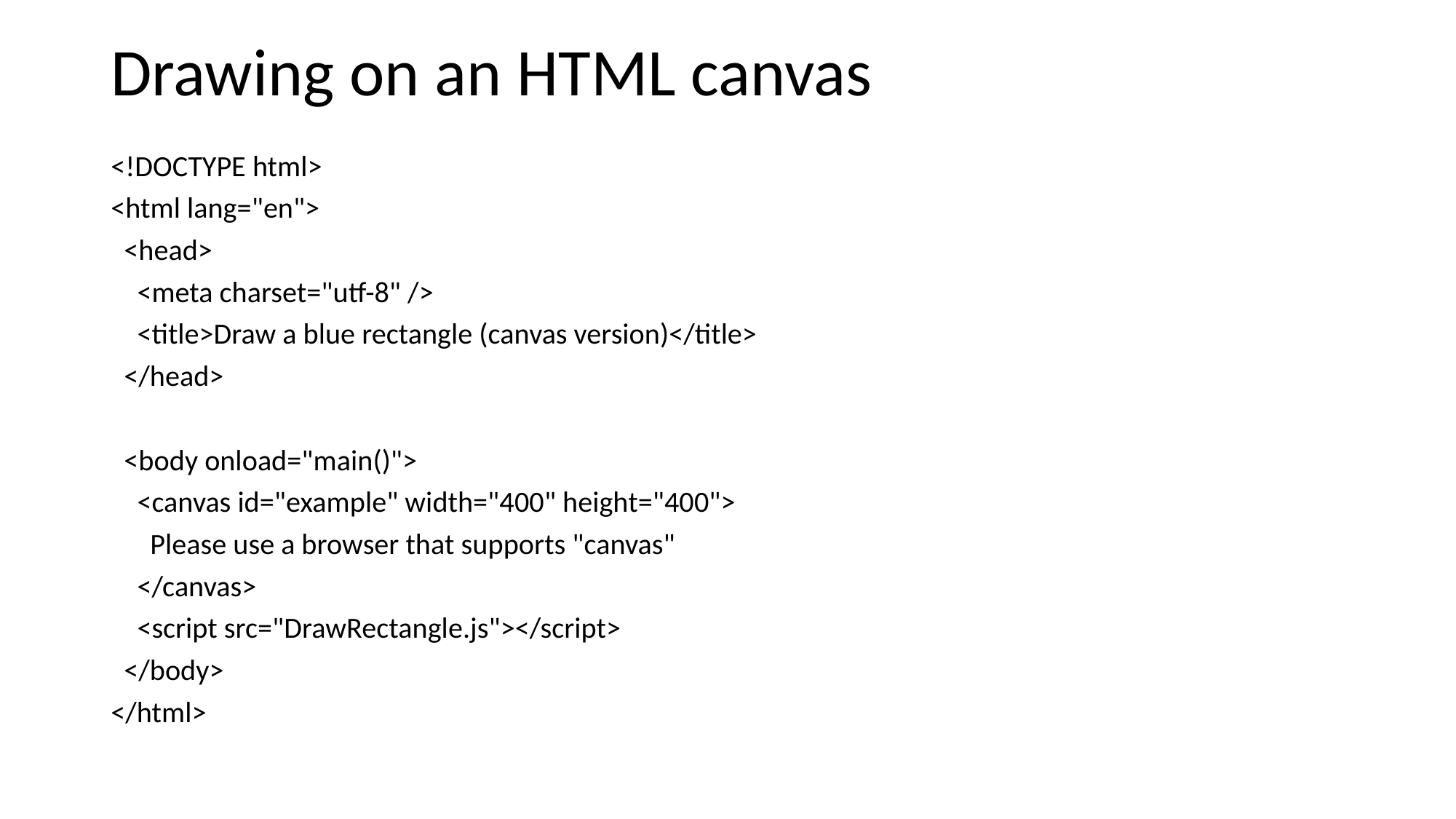

# Drawing on an HTML canvas
<!DOCTYPE html>
<html lang="en">
  <head>
    <meta charset="utf-8" />
    <title>Draw a blue rectangle (canvas version)</title>
  </head>

  <body onload="main()">
    <canvas id="example" width="400" height="400">
      Please use a browser that supports "canvas"
    </canvas>
    <script src="DrawRectangle.js"></script>
  </body>
</html>